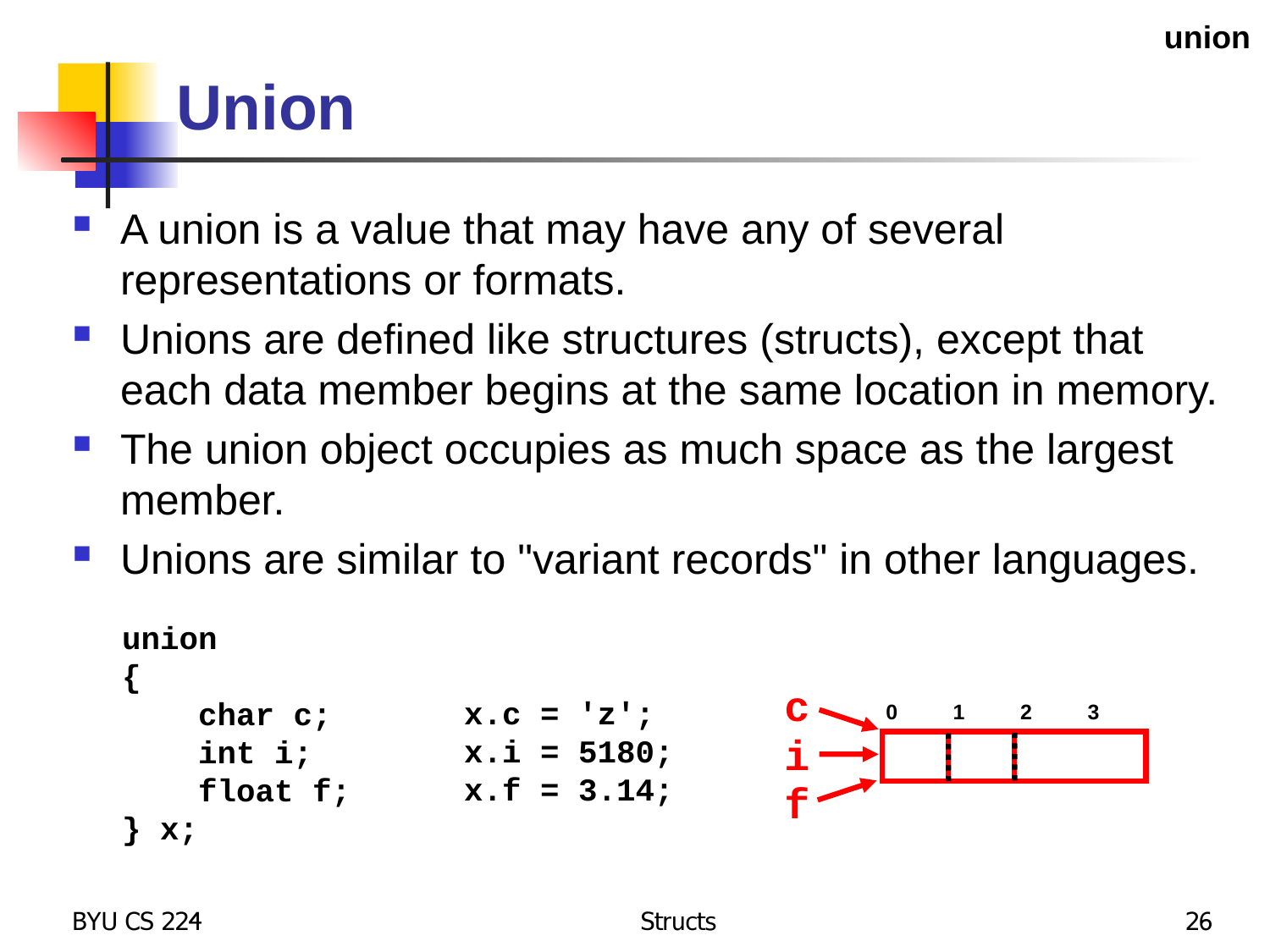

union
# Union
A union is a value that may have any of several representations or formats.
Unions are defined like structures (structs), except that each data member begins at the same location in memory.
The union object occupies as much space as the largest member.
Unions are similar to "variant records" in other languages.
union
{
    char c;
    int i;
    float f;
} x;

c

0
x.c = 'z';
x.i = 5180;
x.f = 3.14;
1
i

2
3

f

BYU CS 224
Structs
26